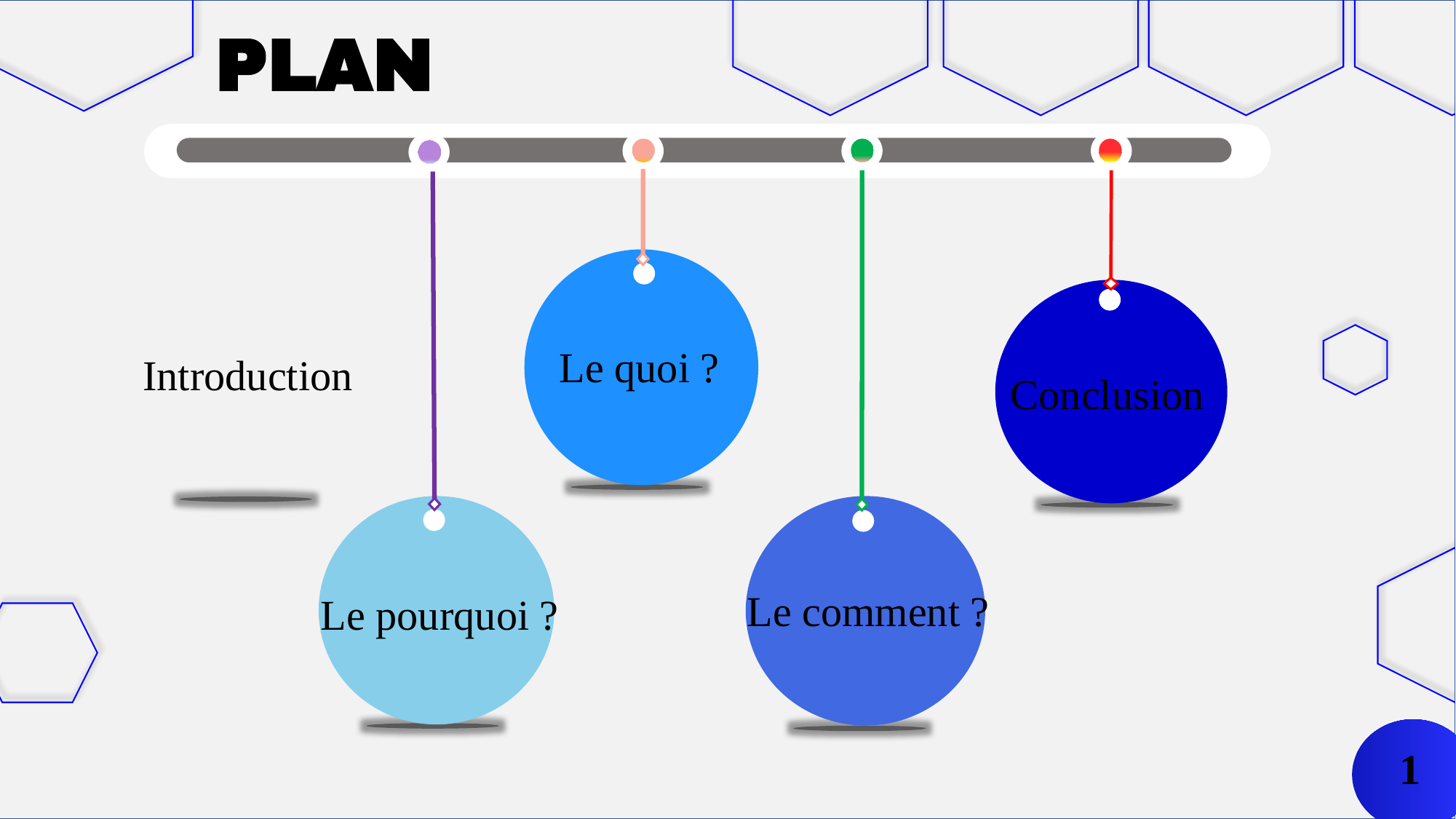

PLAN

Le quoi ?
Introduction
Conclusion

Le comment ?
Le pourquoi ?

1